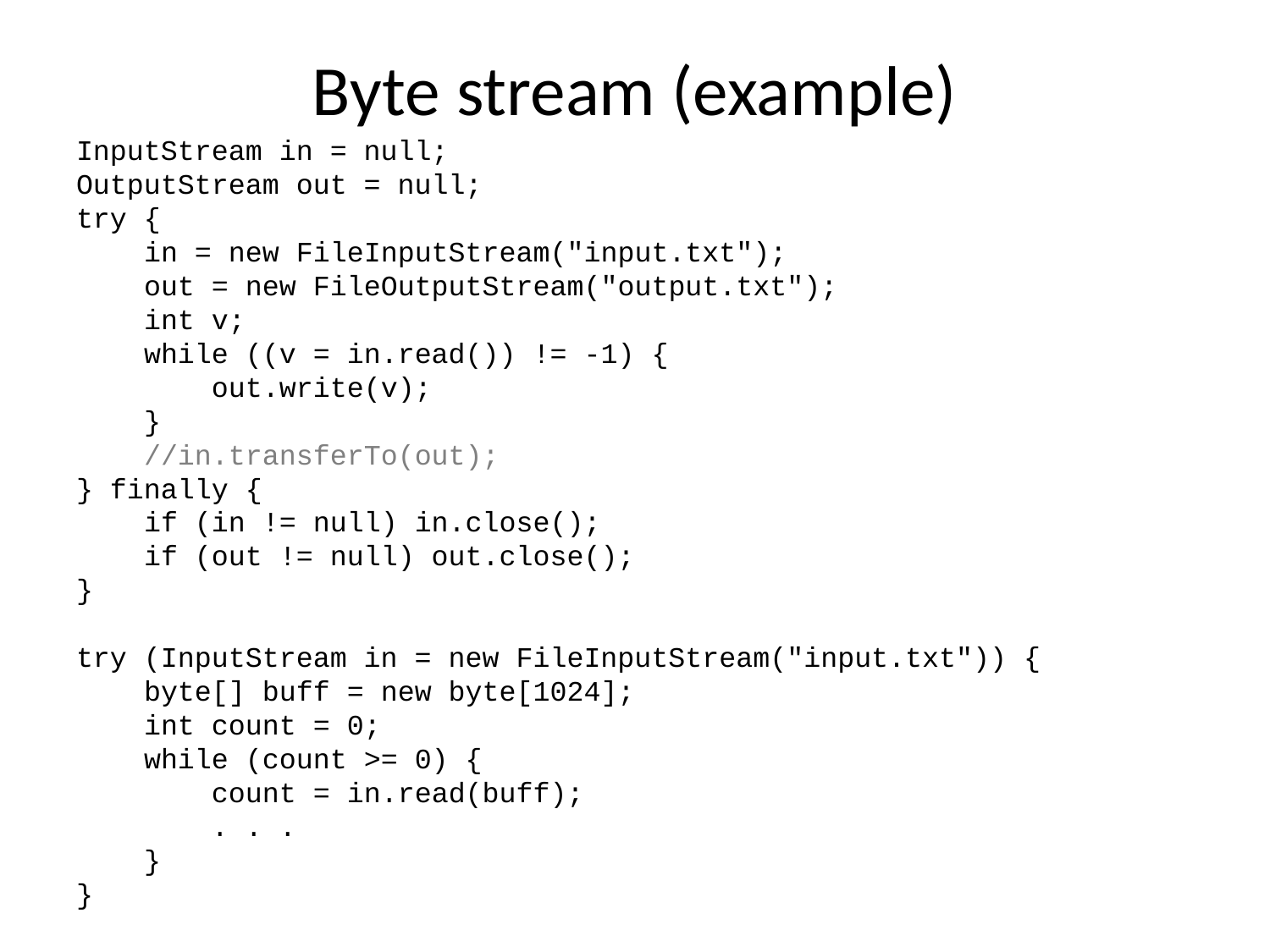

# Byte stream (example)
InputStream in = null;
OutputStream out = null;
try {
    in = new FileInputStream("input.txt");
    out = new FileOutputStream("output.txt");
    int v;
    while ((v = in.read()) != -1) {
        out.write(v);
    }
    //in.transferTo(out);
} finally {
    if (in != null) in.close();
    if (out != null) out.close();
}

try (InputStream in = new FileInputStream("input.txt")) {
    byte[] buff = new byte[1024];
    int count = 0;
    while (count >= 0) {
        count = in.read(buff);
        . . .
    }
}